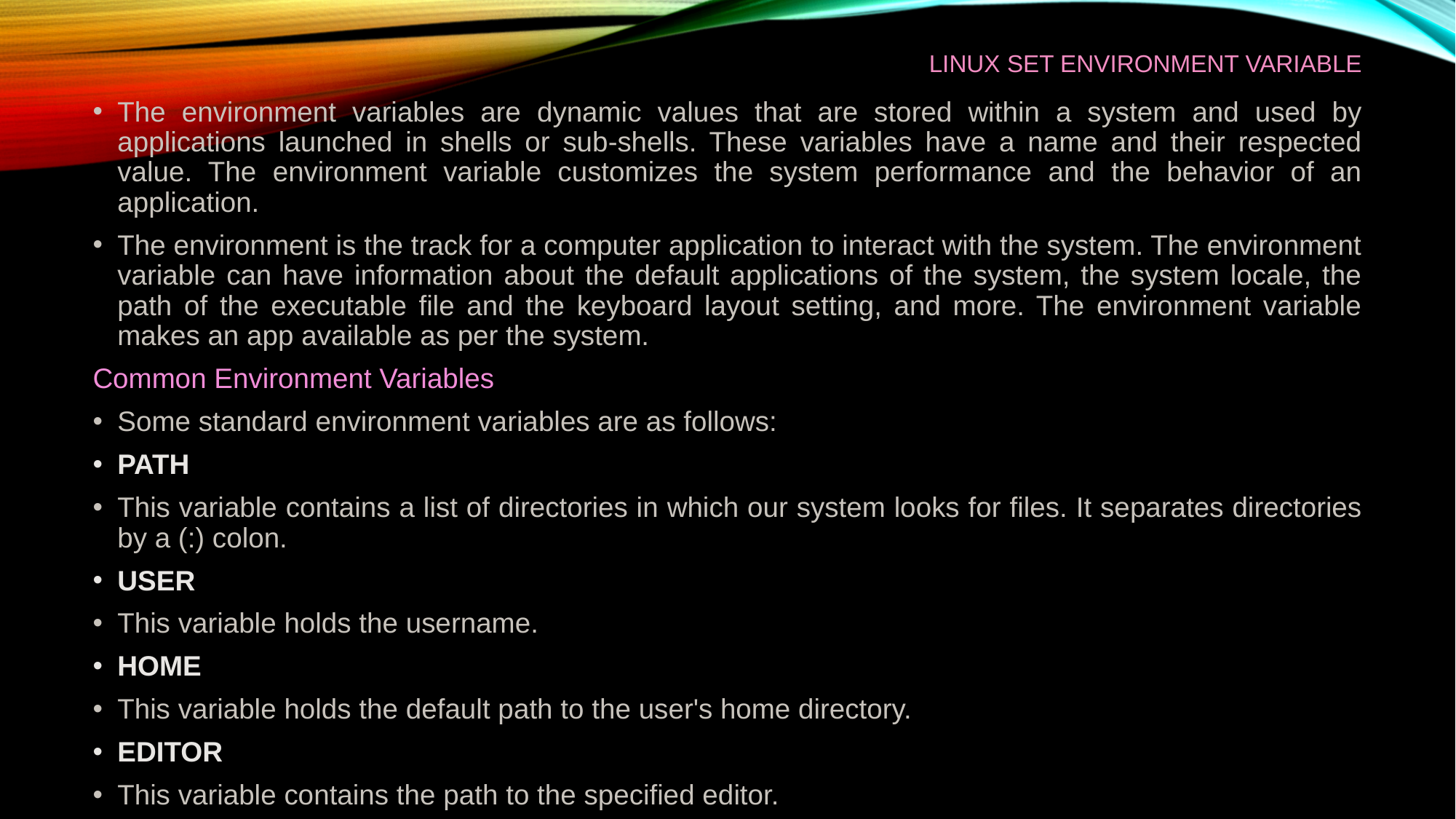

# Linux Set Environment Variable
The environment variables are dynamic values that are stored within a system and used by applications launched in shells or sub-shells. These variables have a name and their respected value. The environment variable customizes the system performance and the behavior of an application.
The environment is the track for a computer application to interact with the system. The environment variable can have information about the default applications of the system, the system locale, the path of the executable file and the keyboard layout setting, and more. The environment variable makes an app available as per the system.
Common Environment Variables
Some standard environment variables are as follows:
PATH
This variable contains a list of directories in which our system looks for files. It separates directories by a (:) colon.
USER
This variable holds the username.
HOME
This variable holds the default path to the user's home directory.
EDITOR
This variable contains the path to the specified editor.